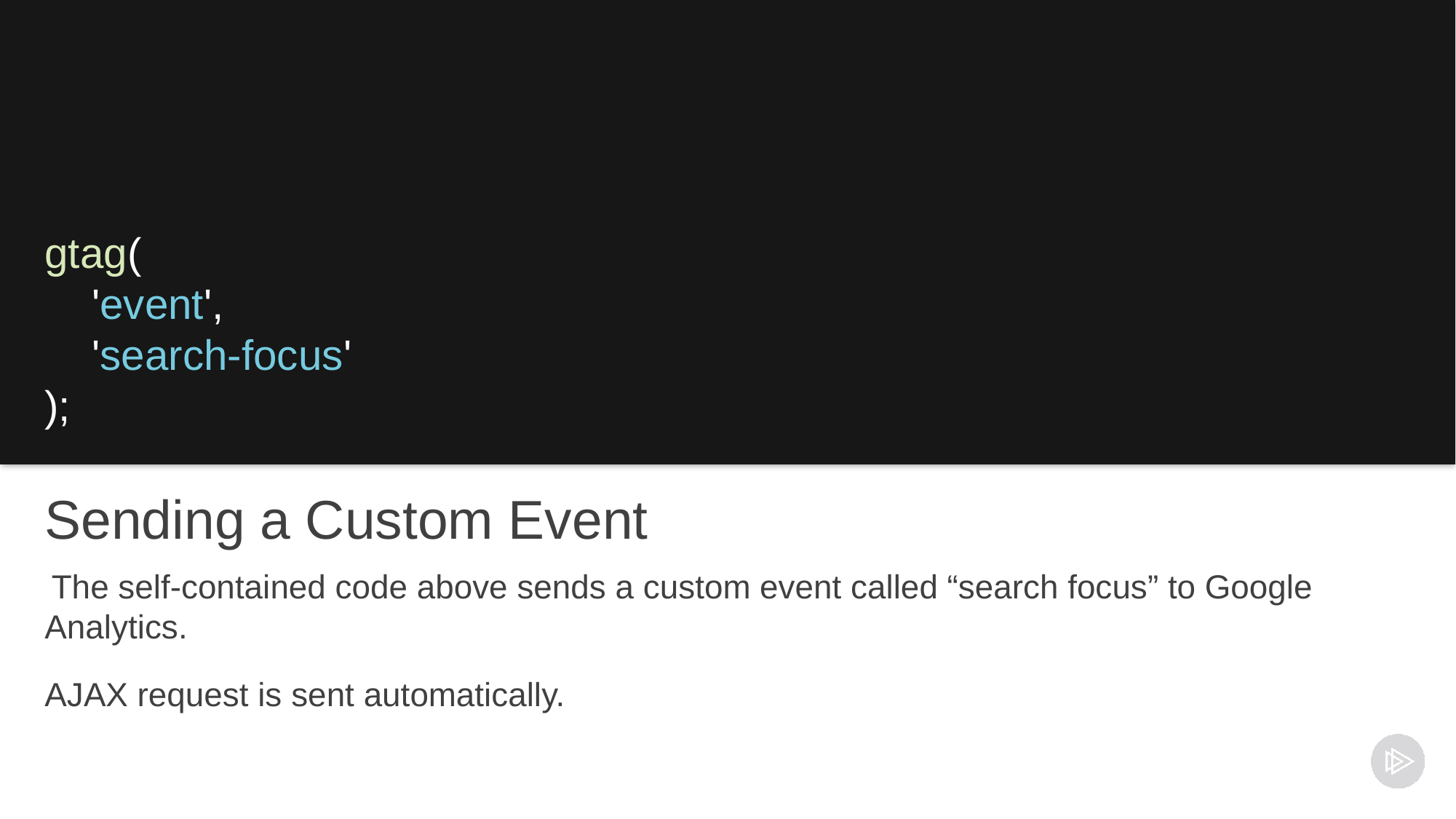

gtag(
    'event',
    'search-focus'
);
# Sending a Custom Event
The self-contained code above sends a custom event called “search focus” to Google Analytics.
AJAX request is sent automatically.